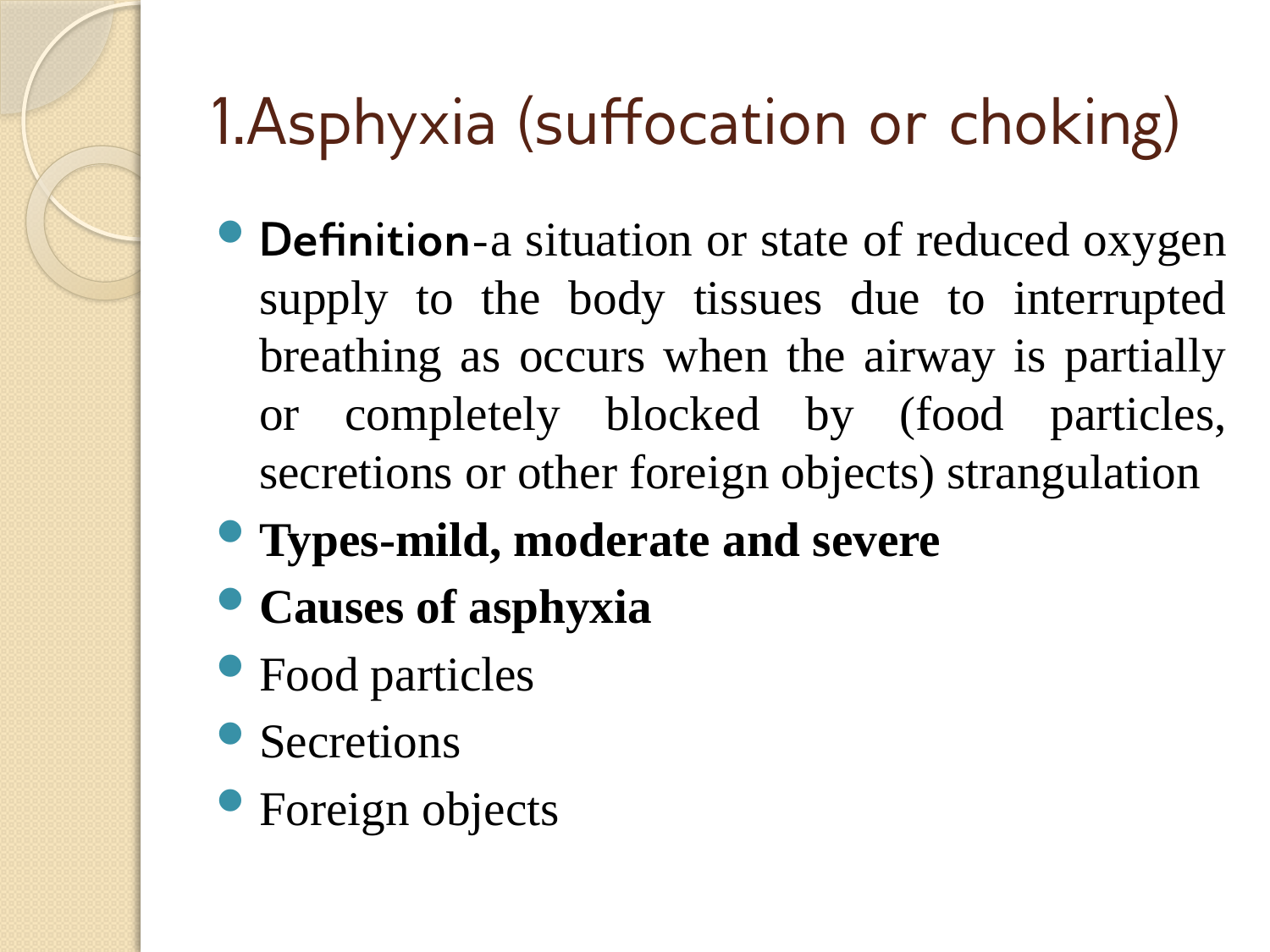

# 1.Asphyxia (suffocation or choking)
Definition-a situation or state of reduced oxygen supply to the body tissues due to interrupted breathing as occurs when the airway is partially or completely blocked by (food particles, secretions or other foreign objects) strangulation
Types-mild, moderate and severe
Causes of asphyxia
Food particles
Secretions
Foreign objects